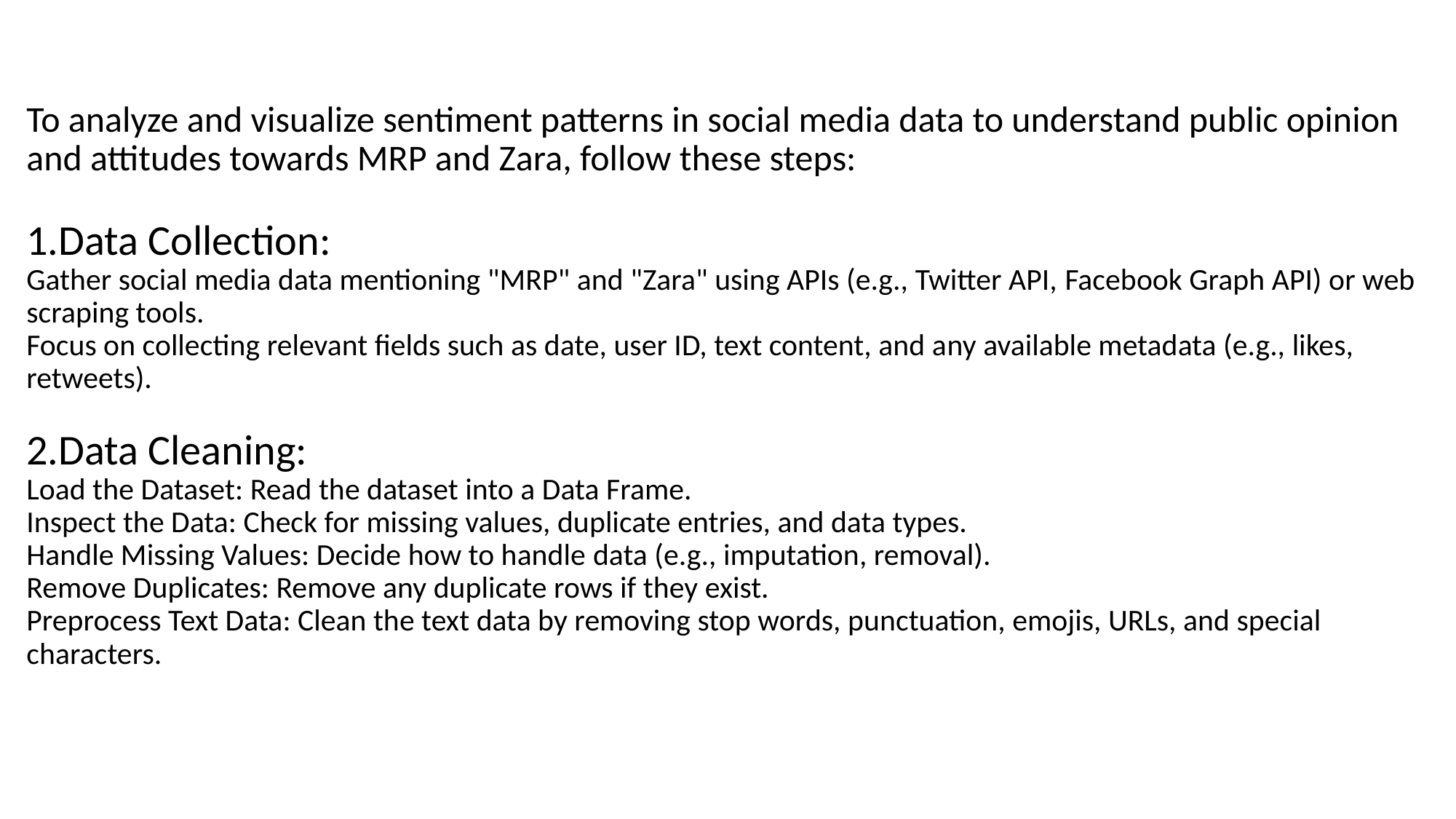

# To analyze and visualize sentiment patterns in social media data to understand public opinion and attitudes towards MRP and Zara, follow these steps: 1.Data Collection: Gather social media data mentioning "MRP" and "Zara" using APIs (e.g., Twitter API, Facebook Graph API) or web scraping tools. Focus on collecting relevant fields such as date, user ID, text content, and any available metadata (e.g., likes, retweets). 2.Data Cleaning: Load the Dataset: Read the dataset into a Data Frame. Inspect the Data: Check for missing values, duplicate entries, and data types. Handle Missing Values: Decide how to handle data (e.g., imputation, removal). Remove Duplicates: Remove any duplicate rows if they exist. Preprocess Text Data: Clean the text data by removing stop words, punctuation, emojis, URLs, and special characters.